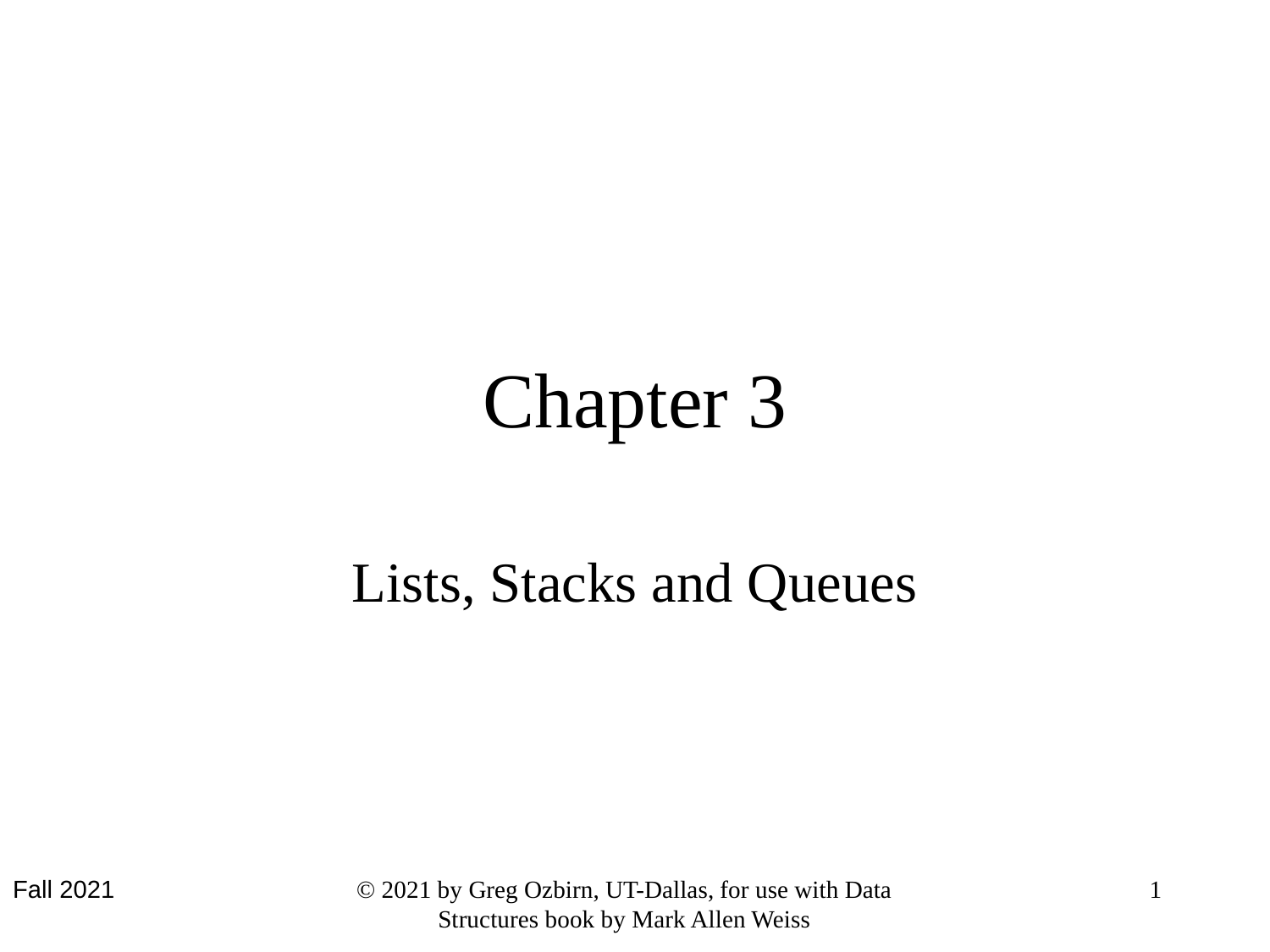

# Chapter 3
Lists, Stacks and Queues
Fall 2021
© 2021 by Greg Ozbirn, UT-Dallas, for use with Data Structures book by Mark Allen Weiss
1